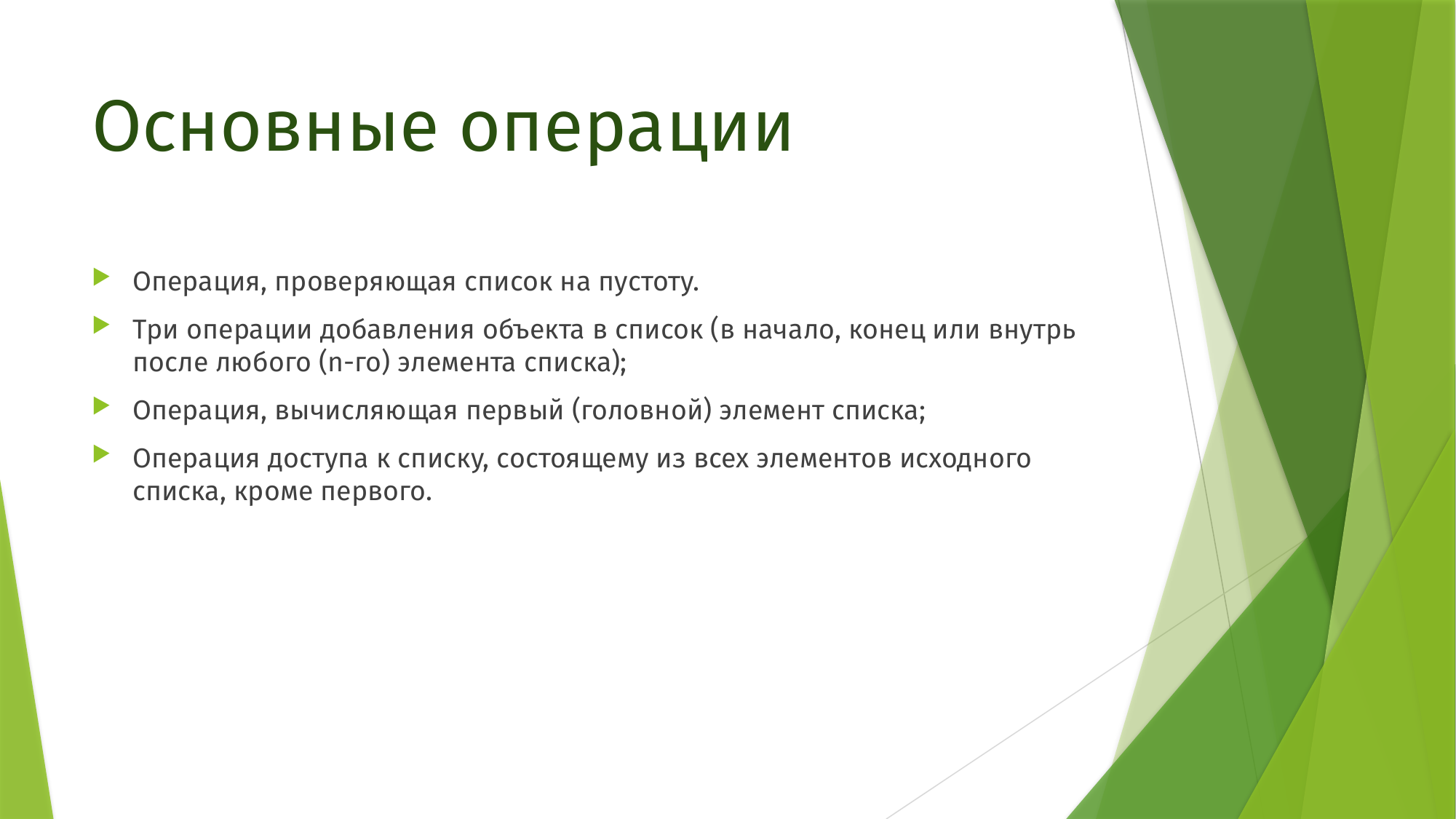

# Основные операции
Операция, проверяющая список на пустоту.
Три операции добавления объекта в список (в начало, конец или внутрь после любого (n-го) элемента списка);
Операция, вычисляющая первый (головной) элемент списка;
Операция доступа к списку, состоящему из всех элементов исходного списка, кроме первого.